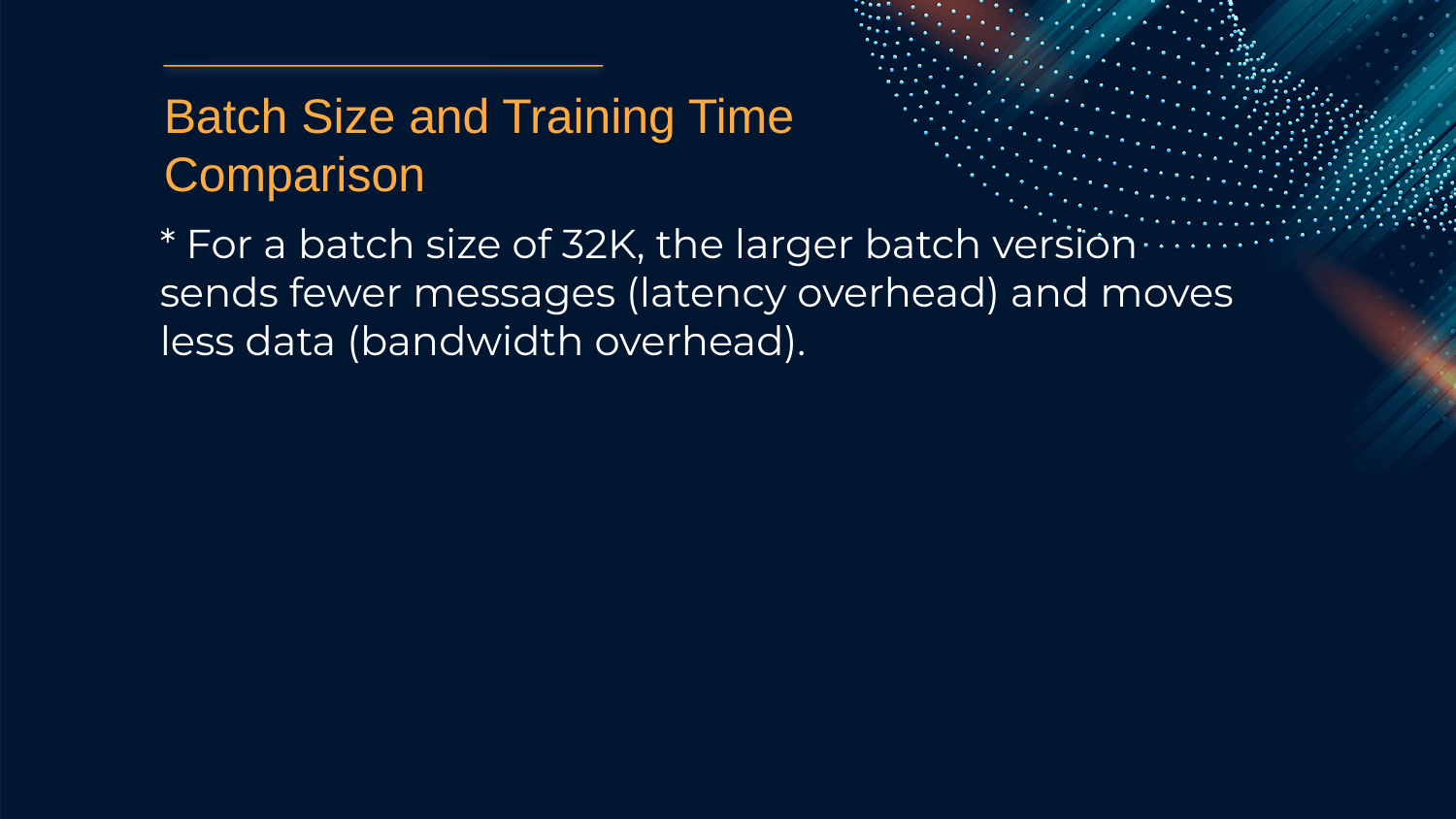

Batch Size and Training Time Comparison
* For a batch size of 32K, the larger batch version sends fewer messages (latency overhead) and moves less data (bandwidth overhead).